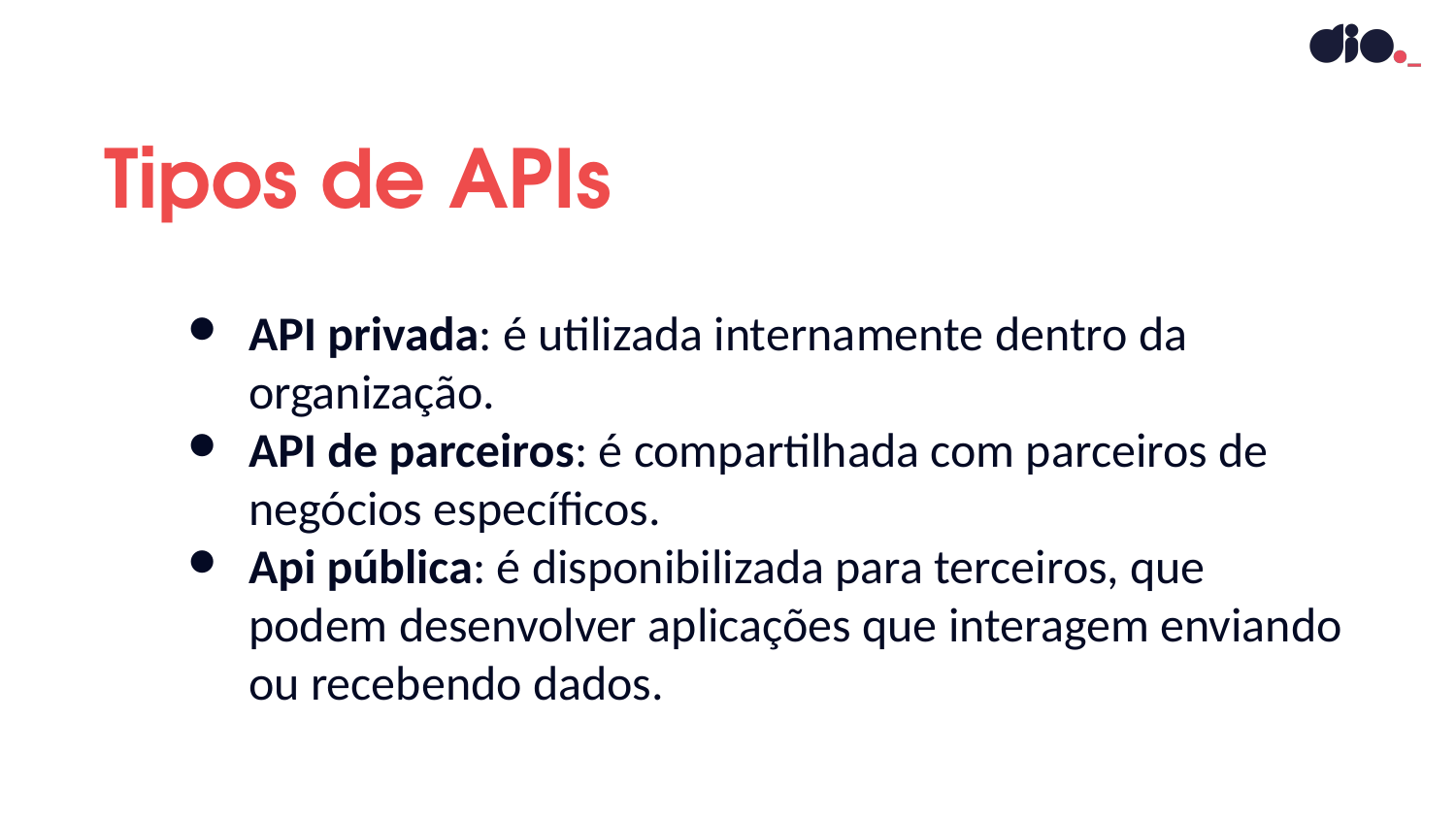

Tipos de APIs
API privada: é utilizada internamente dentro da organização.
API de parceiros: é compartilhada com parceiros de negócios específicos.
Api pública: é disponibilizada para terceiros, que podem desenvolver aplicações que interagem enviando ou recebendo dados.